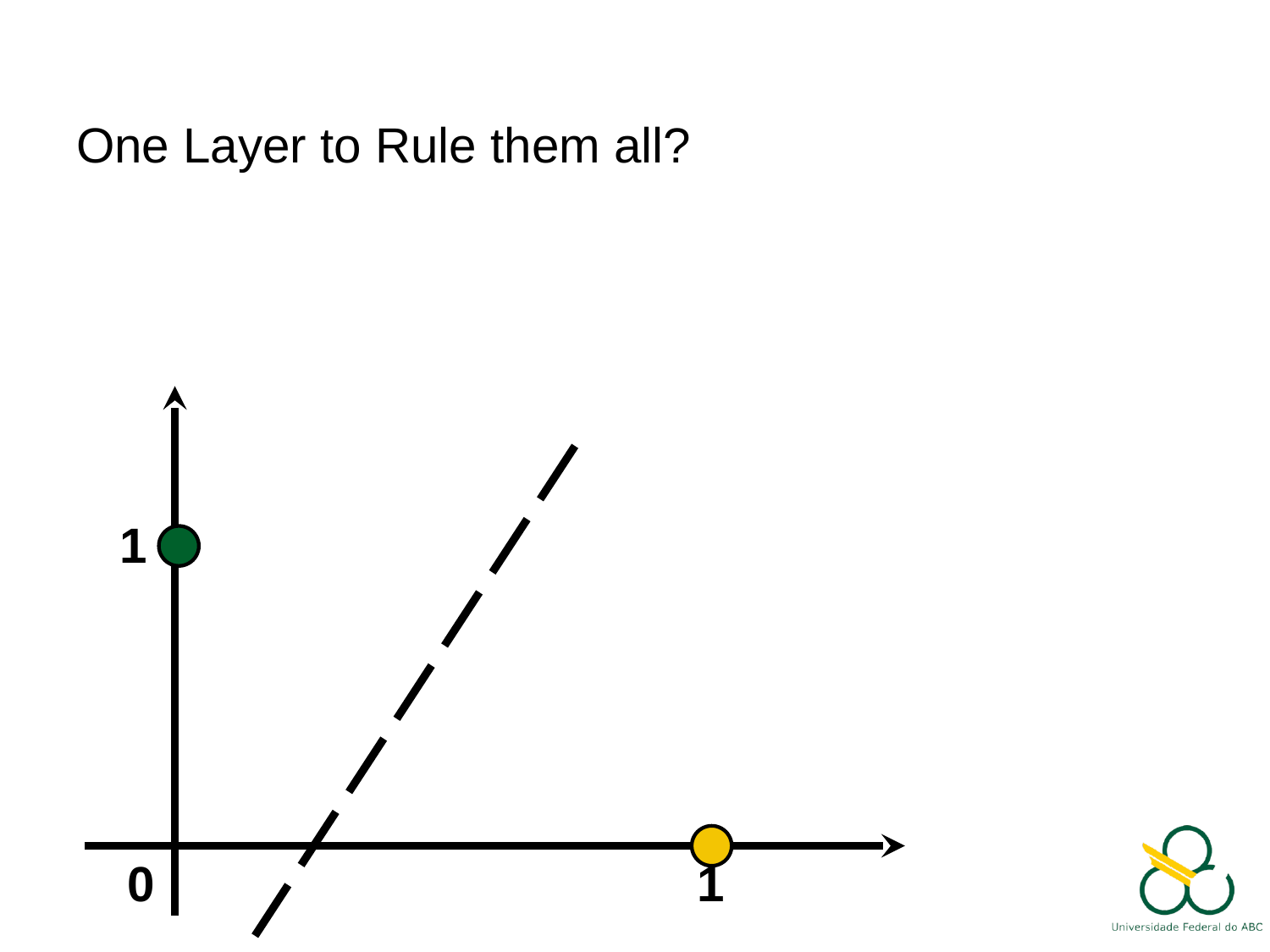

# One Layer to Rule them all?
1

0
1